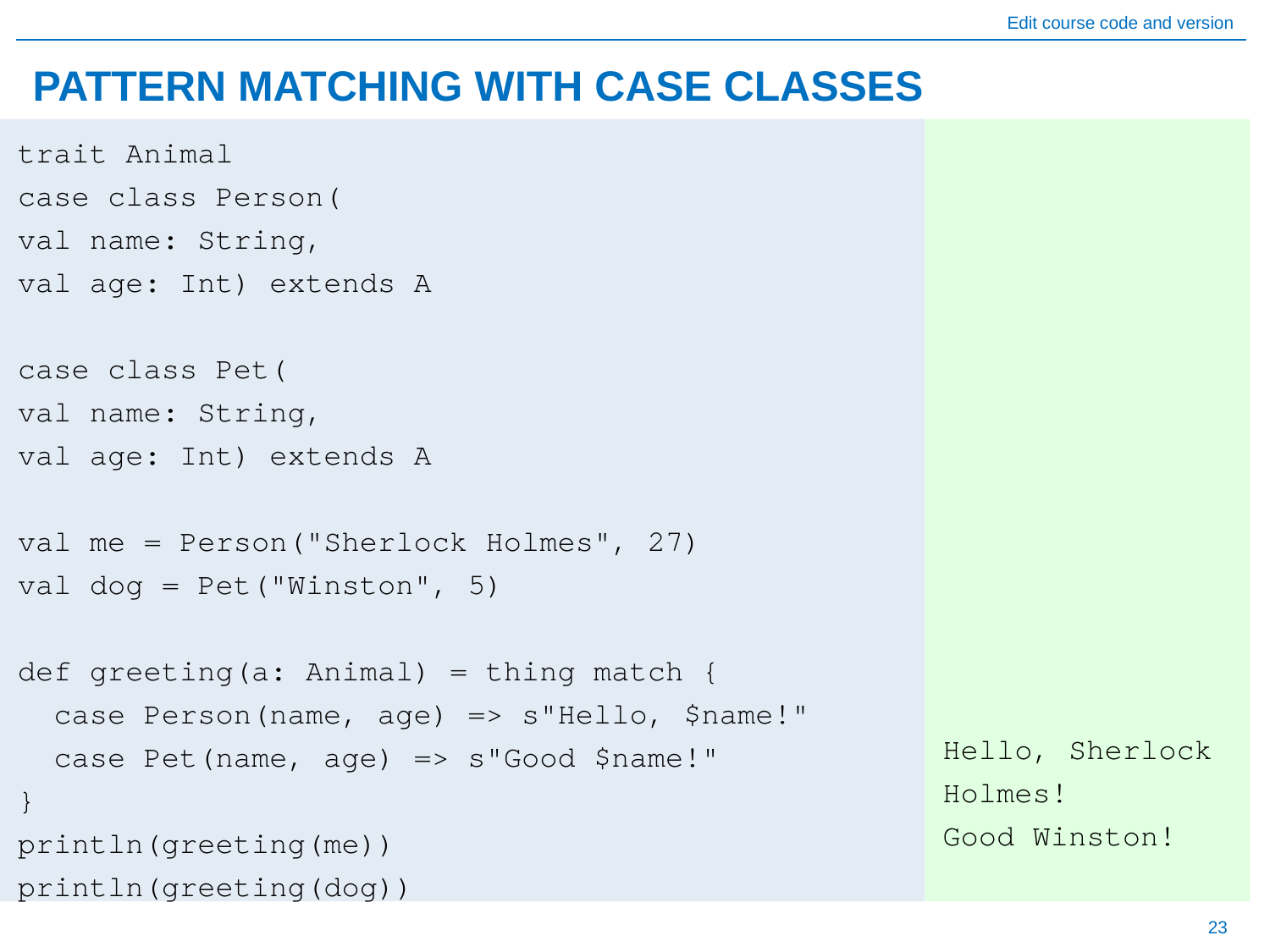

# PATTERN MATCHING WITH CASE CLASSES

Hello, Sherlock Holmes!
Good Winston!

trait Animal
case class Person(
val name: String,
val age: Int) extends A

case class Pet(
val name: String,
val age: Int) extends A
val me = Person("Sherlock Holmes", 27)
val dog = Pet("Winston", 5)
def greeting(a: Animal) = thing match {
  case Person(name, age) => s"Hello, $name!"
  case Pet(name, age) => s"Good $name!"
}
println(greeting(me))
println(greeting(dog))